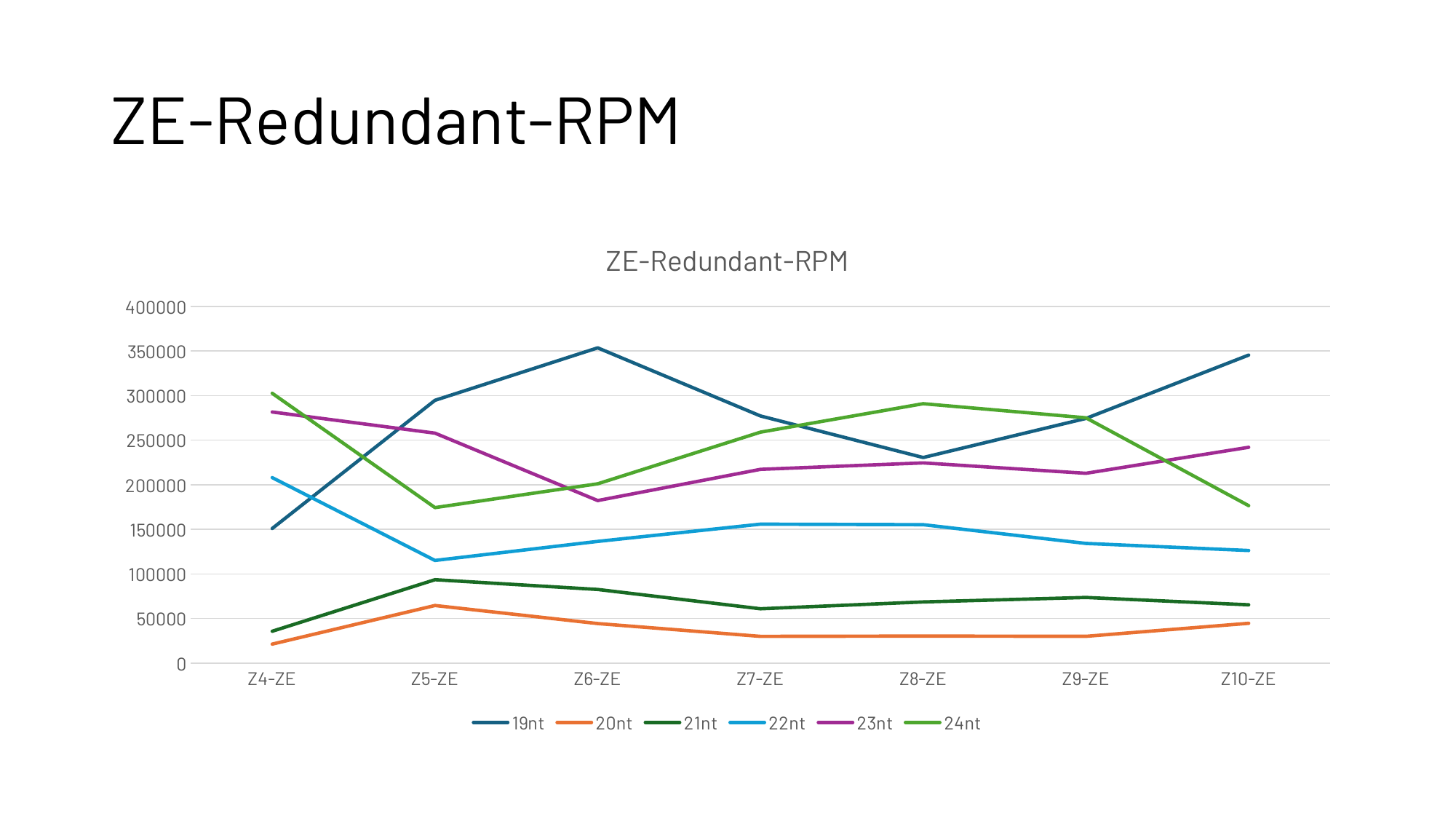

# ZE-Redundant-RPM

### Chart: ZE-Redundant-RPM

| Category | 19nt | 20nt | 21nt | 22nt | 23nt | 24nt |
|---|---|---|---|---|---|---|
| Z4-ZE | 150889.0 | 21233.33333 | 35670.33333 | 208012.0 | 281597.3333 | 302594.6667 |
| Z5-ZE | 294700.6667 | 64519.66667 | 93474.66667 | 115085.6667 | 257897.0 | 174319.0 |
| Z6-ZE | 353531.6667 | 44278.0 | 82514.0 | 136416.6667 | 182236.0 | 201020.6667 |
| Z7-ZE | 277161.6667 | 29910.66667 | 60862.66667 | 155785.3333 | 217299.0 | 258977.3333 |
| Z8-ZE | 230561.6667 | 30251.33333 | 68549.0 | 155204.0 | 224536.0 | 290895.0 |
| Z9-ZE | 274355.0 | 29985.5 | 73559.5 | 134175.5 | 212829.0 | 275092.0 |
| Z10-ZE | 345424.8333 | 44552.16667 | 65296.83333 | 126186.1667 | 242022.3333 | 176515.0 |